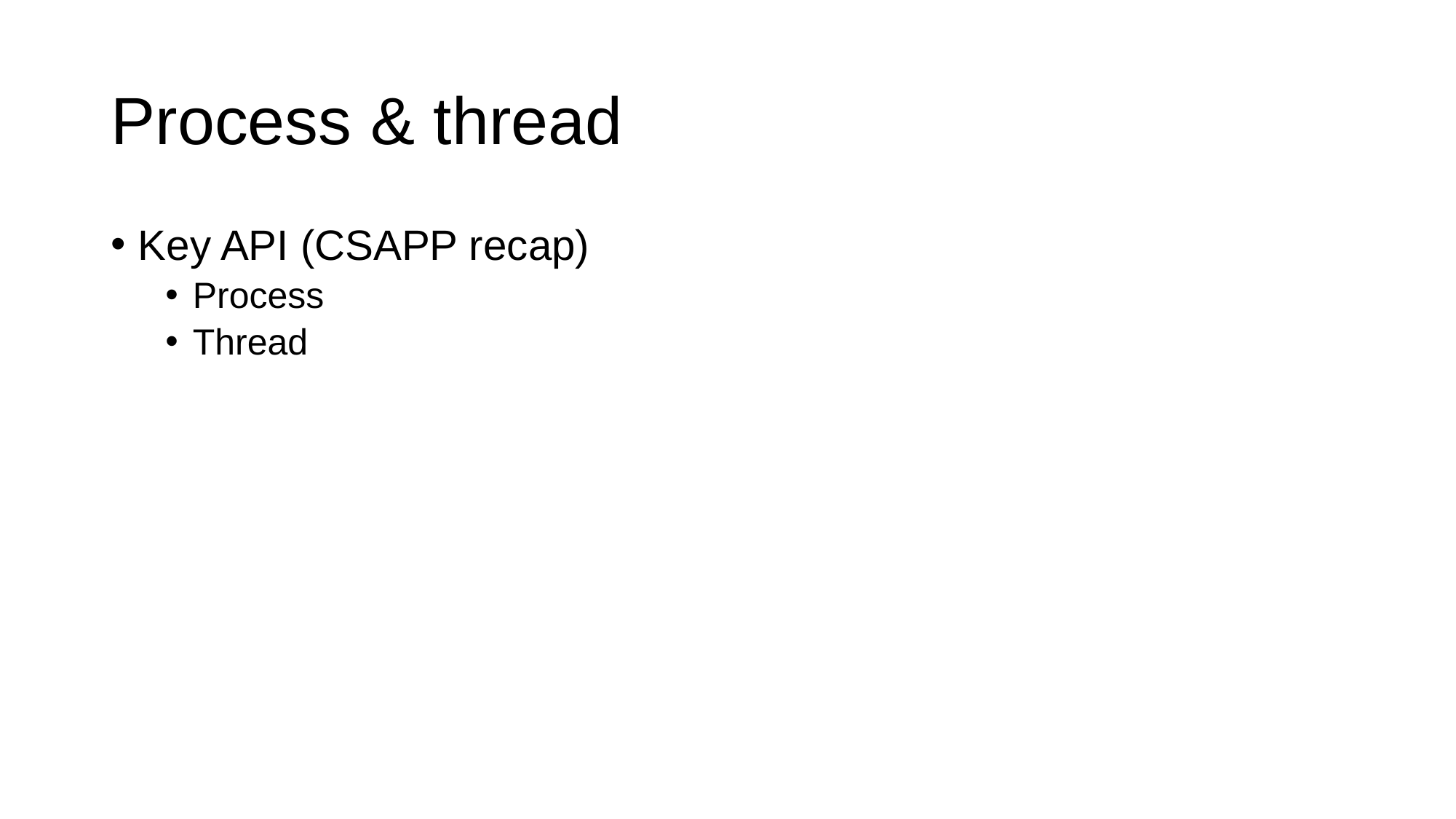

# Process & thread
Key API (CSAPP recap)
Process
Thread